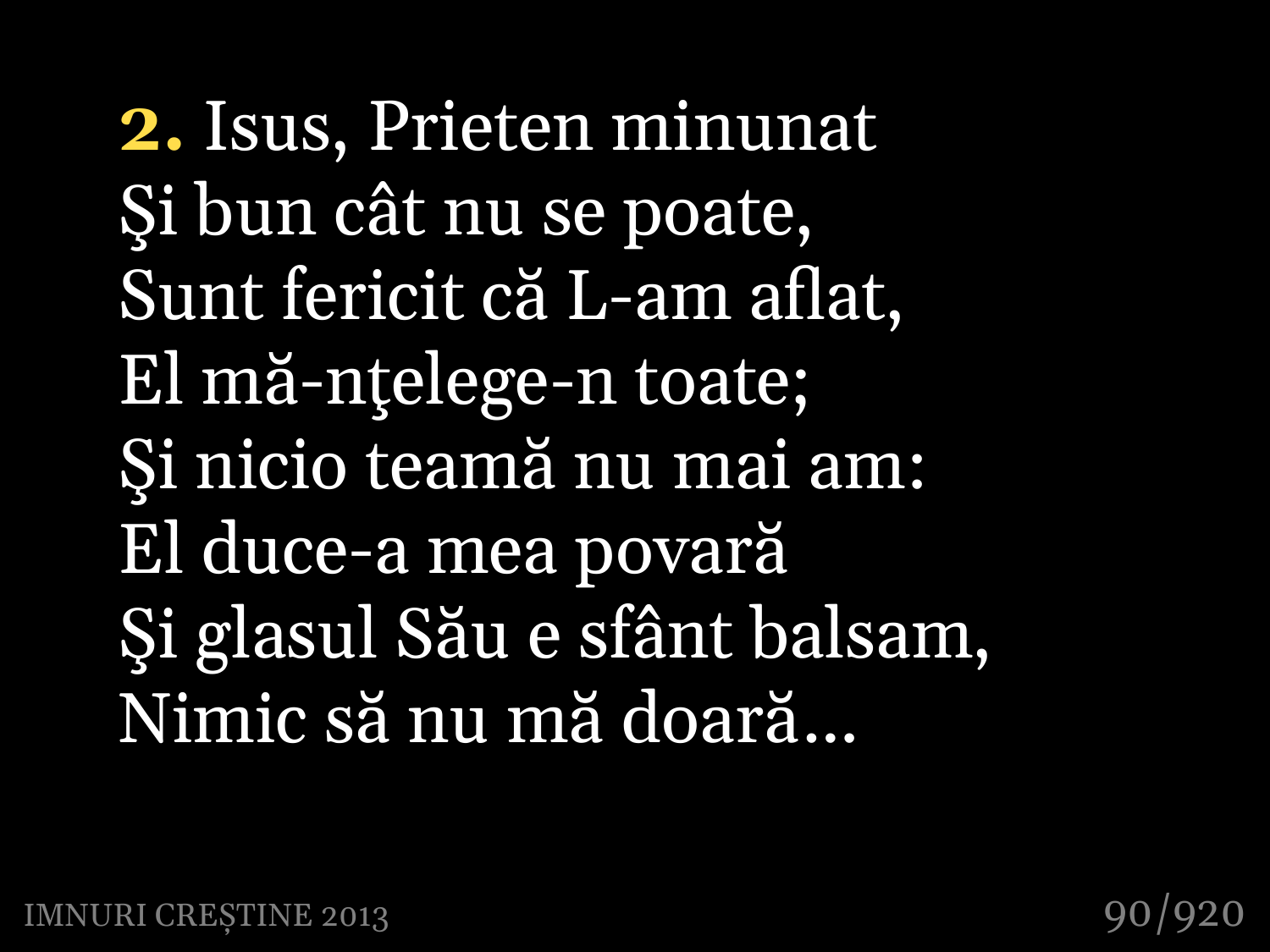

2. Isus, Prieten minunat
Şi bun cât nu se poate,
Sunt fericit că L-am aflat,
El mă-nţelege-n toate;
Şi nicio teamă nu mai am:
El duce-a mea povară
Şi glasul Său e sfânt balsam,
Nimic să nu mă doară…
90/920
IMNURI CREȘTINE 2013